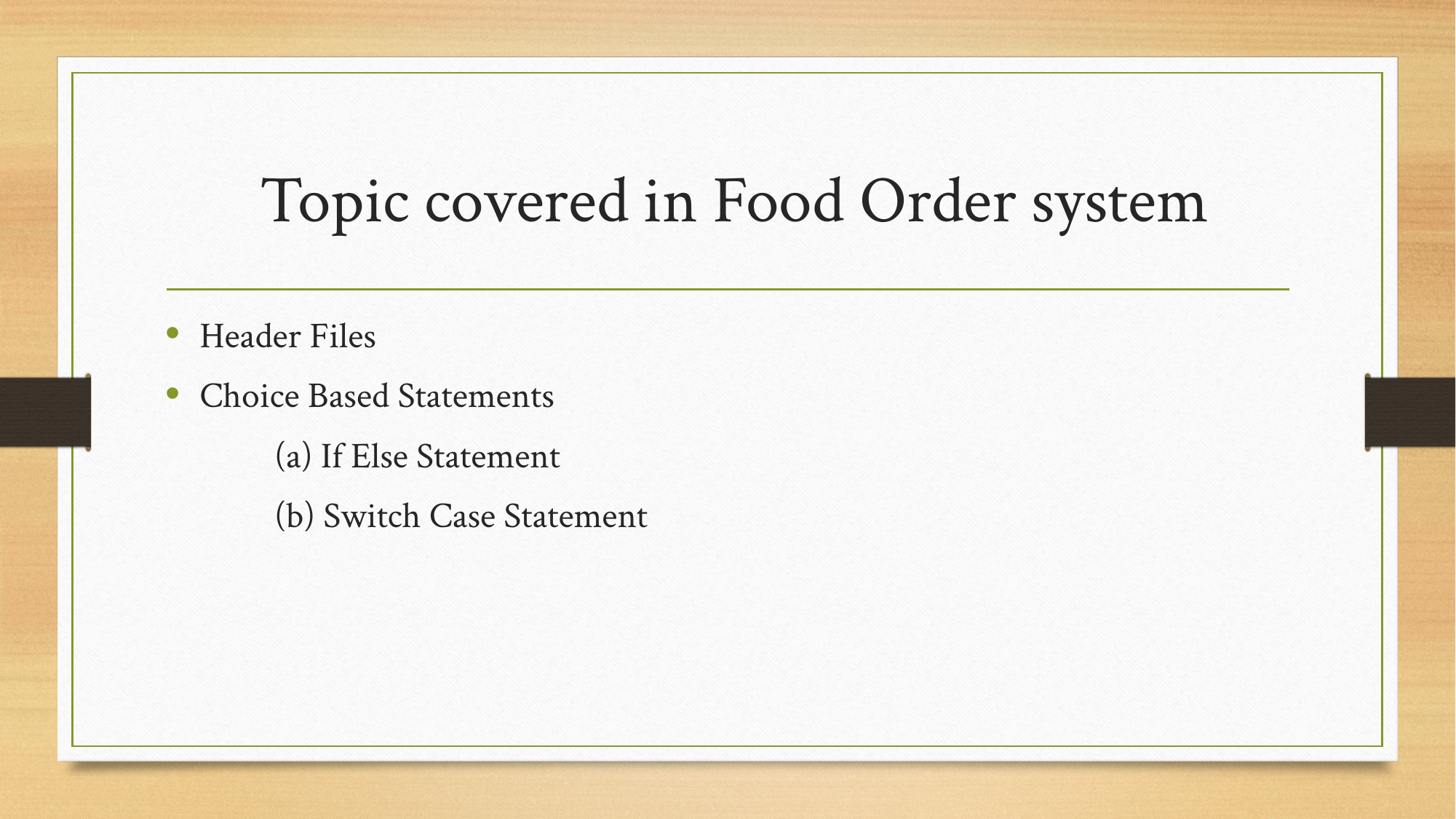

# Topic covered in Food Order system
Header Files
Choice Based Statements
	(a) If Else Statement
	(b) Switch Case Statement